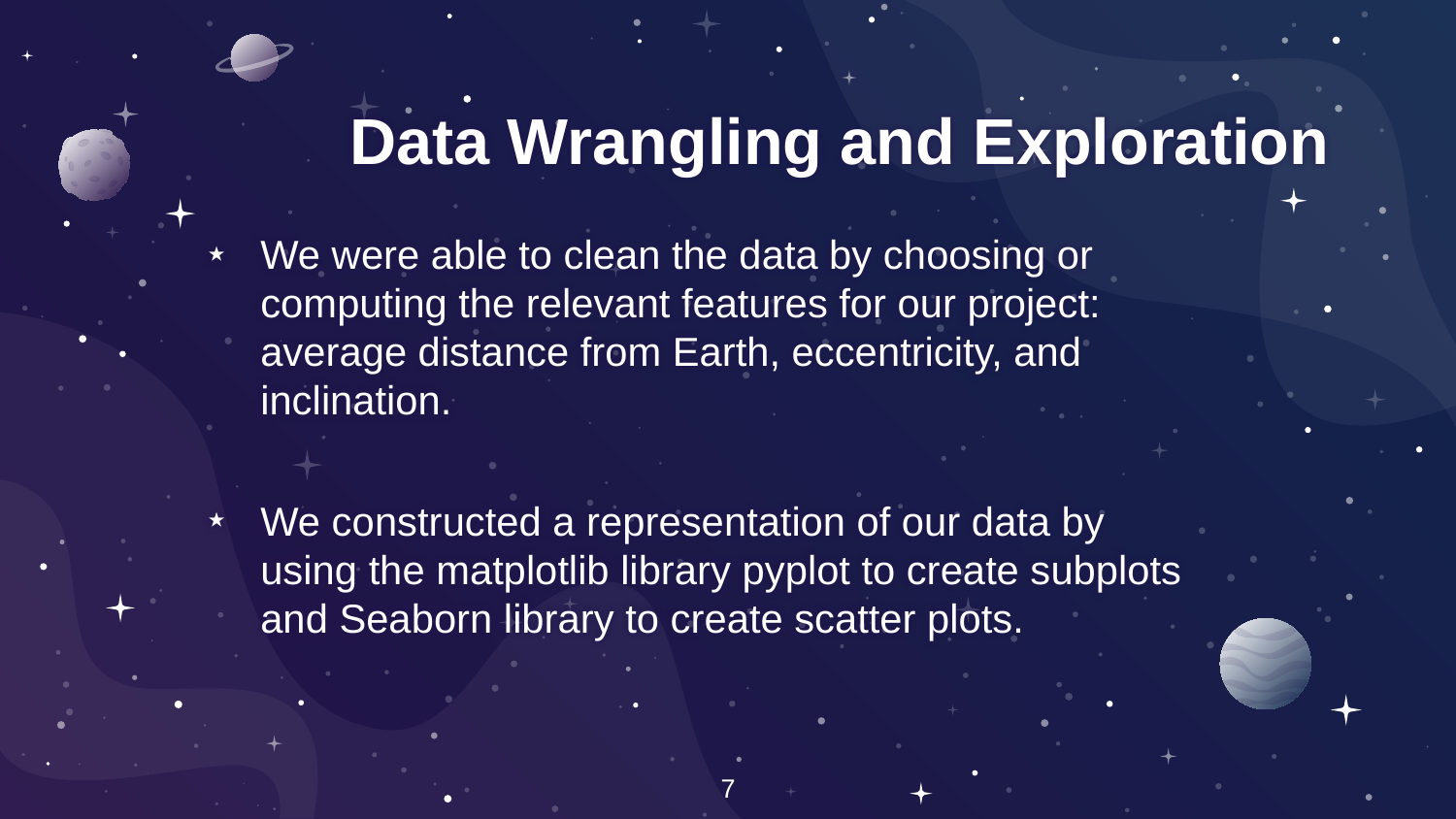

# Data Wrangling and Exploration
We were able to clean the data by choosing or computing the relevant features for our project: average distance from Earth, eccentricity, and inclination.

We constructed a representation of our data by using the matplotlib library pyplot to create subplots and Seaborn library to create scatter plots.
7